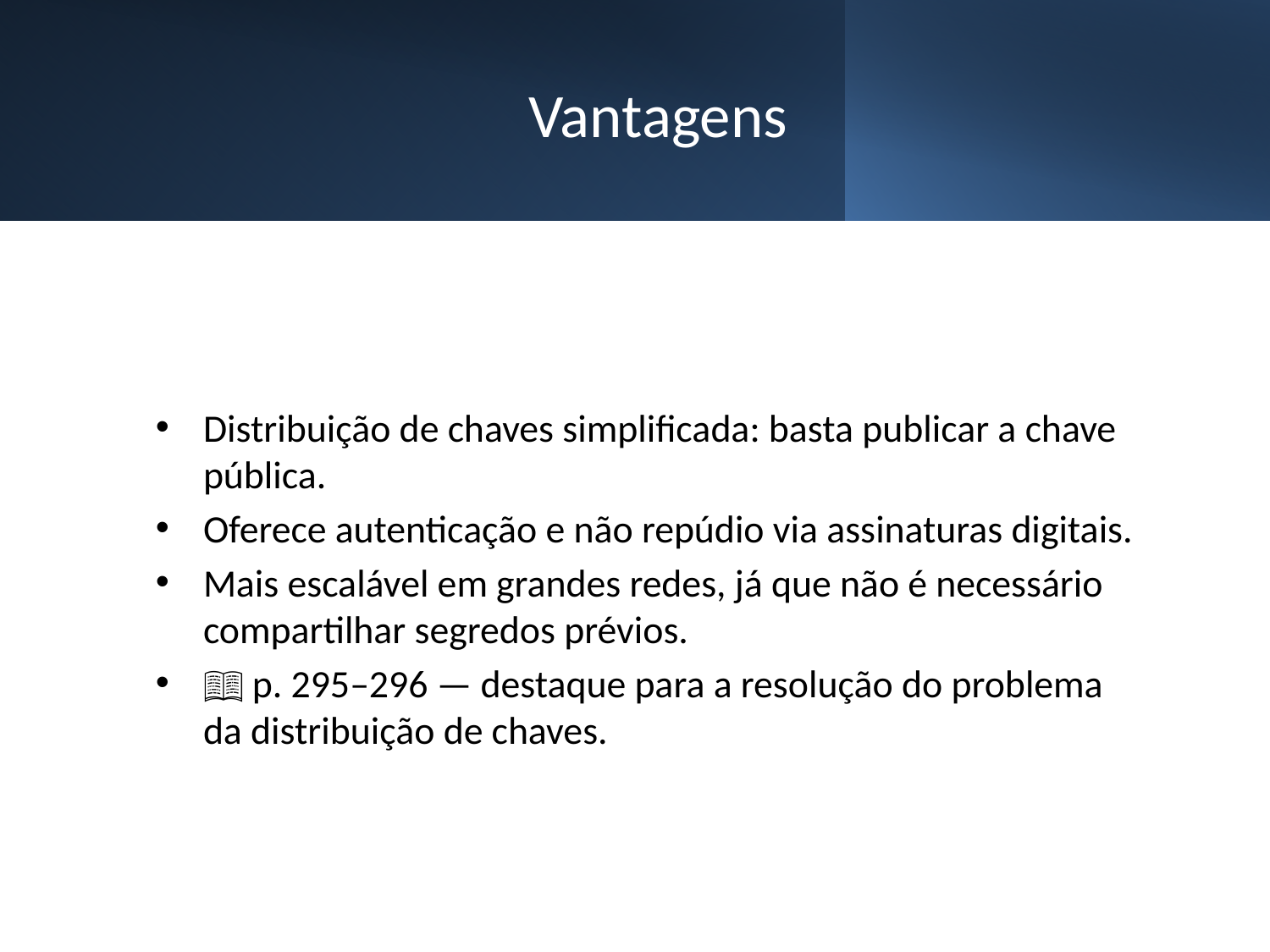

# Vantagens
Distribuição de chaves simplificada: basta publicar a chave pública.
Oferece autenticação e não repúdio via assinaturas digitais.
Mais escalável em grandes redes, já que não é necessário compartilhar segredos prévios.
📖 p. 295–296 — destaque para a resolução do problema da distribuição de chaves.